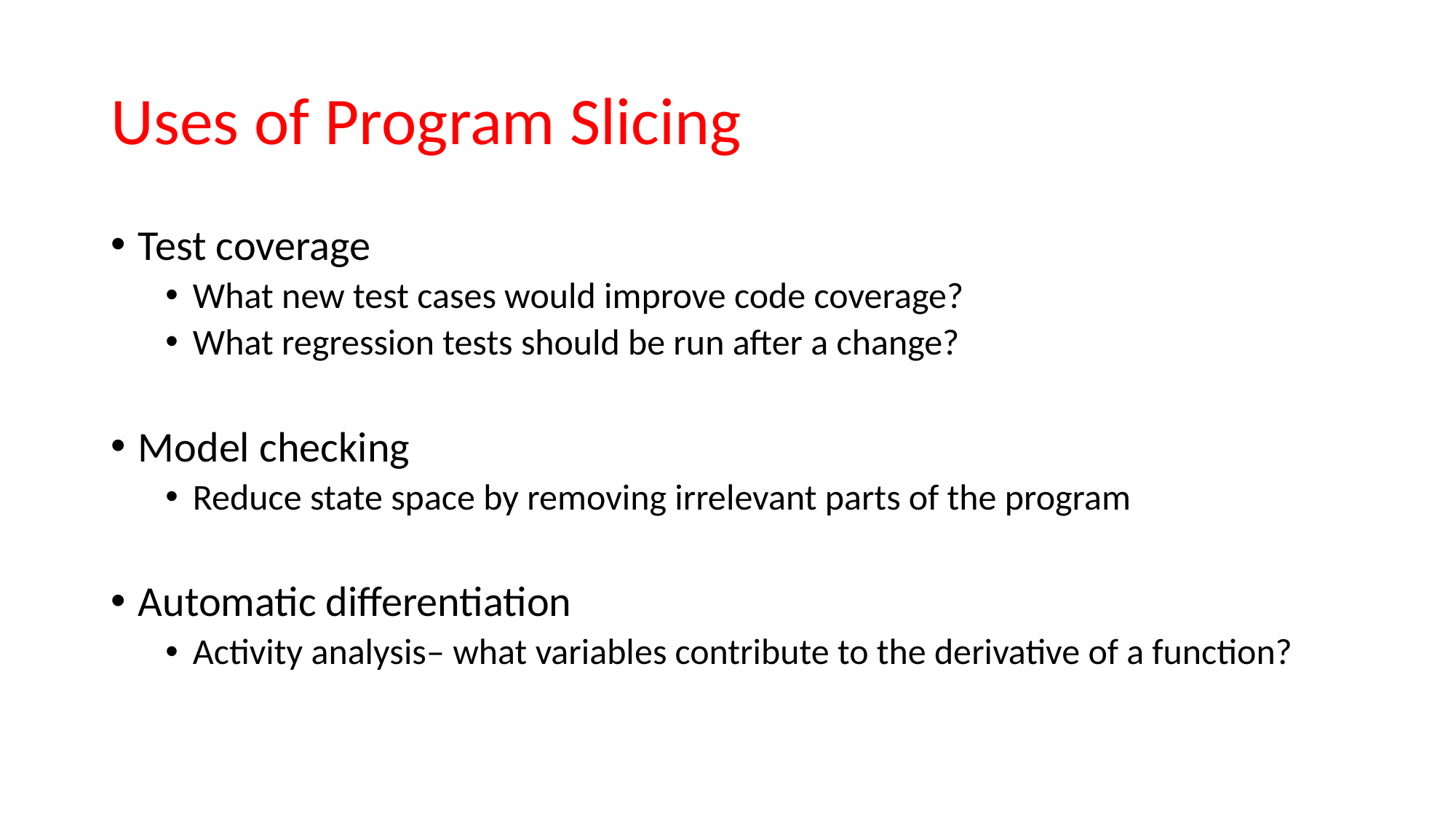

# Uses of Program Slicing
Test coverage
What new test cases would improve code coverage?
What regression tests should be run after a change?

Model checking
Reduce state space by removing irrelevant parts of the program

Automatic differentiation
Activity analysis– what variables contribute to the derivative of a function?